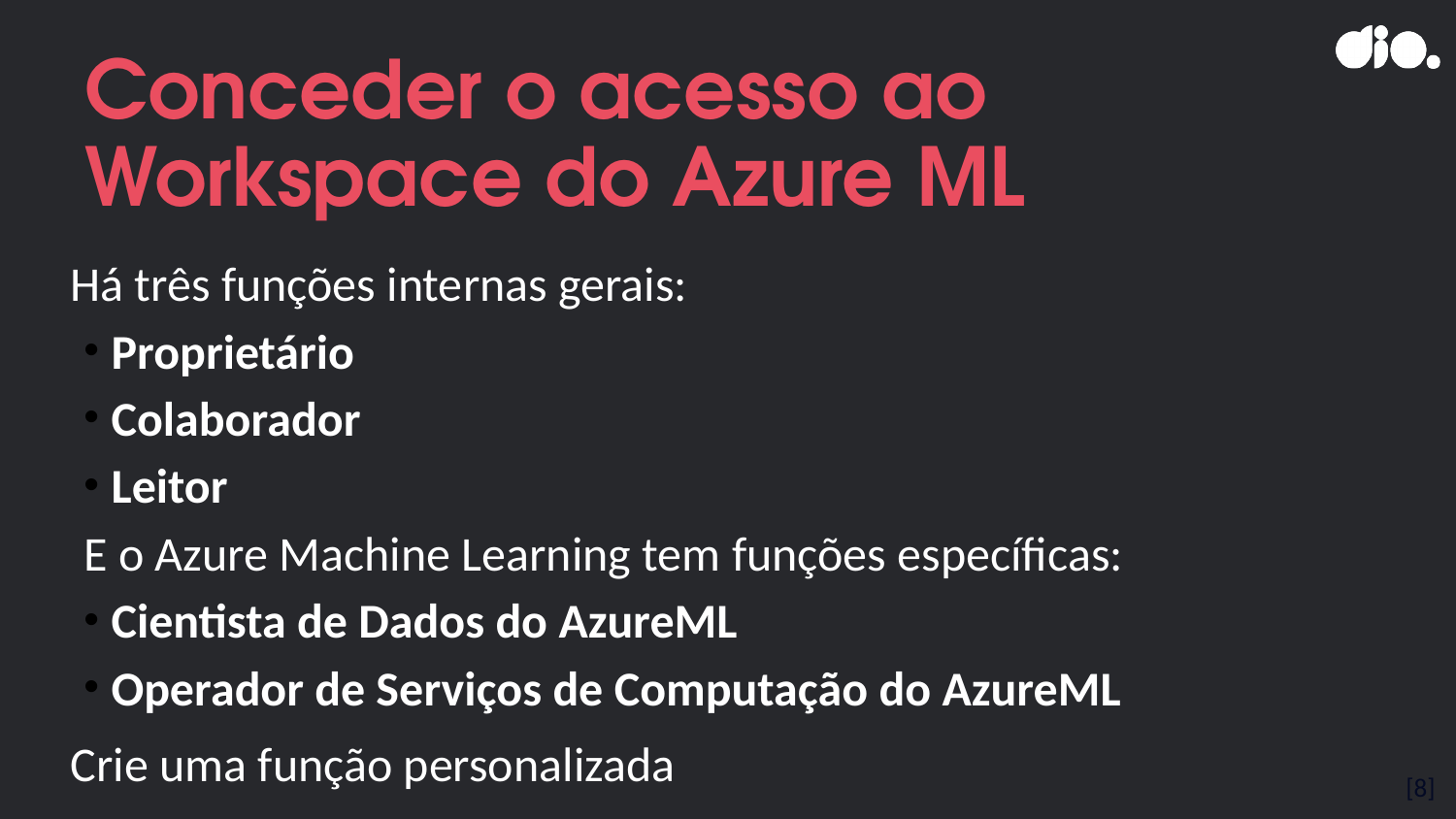

# Conceder o acesso ao Workspace do Azure ML
Há três funções internas gerais:
Proprietário
Colaborador
Leitor
E o Azure Machine Learning tem funções específicas:
Cientista de Dados do AzureML
Operador de Serviços de Computação do AzureML
Crie uma função personalizada
[8]